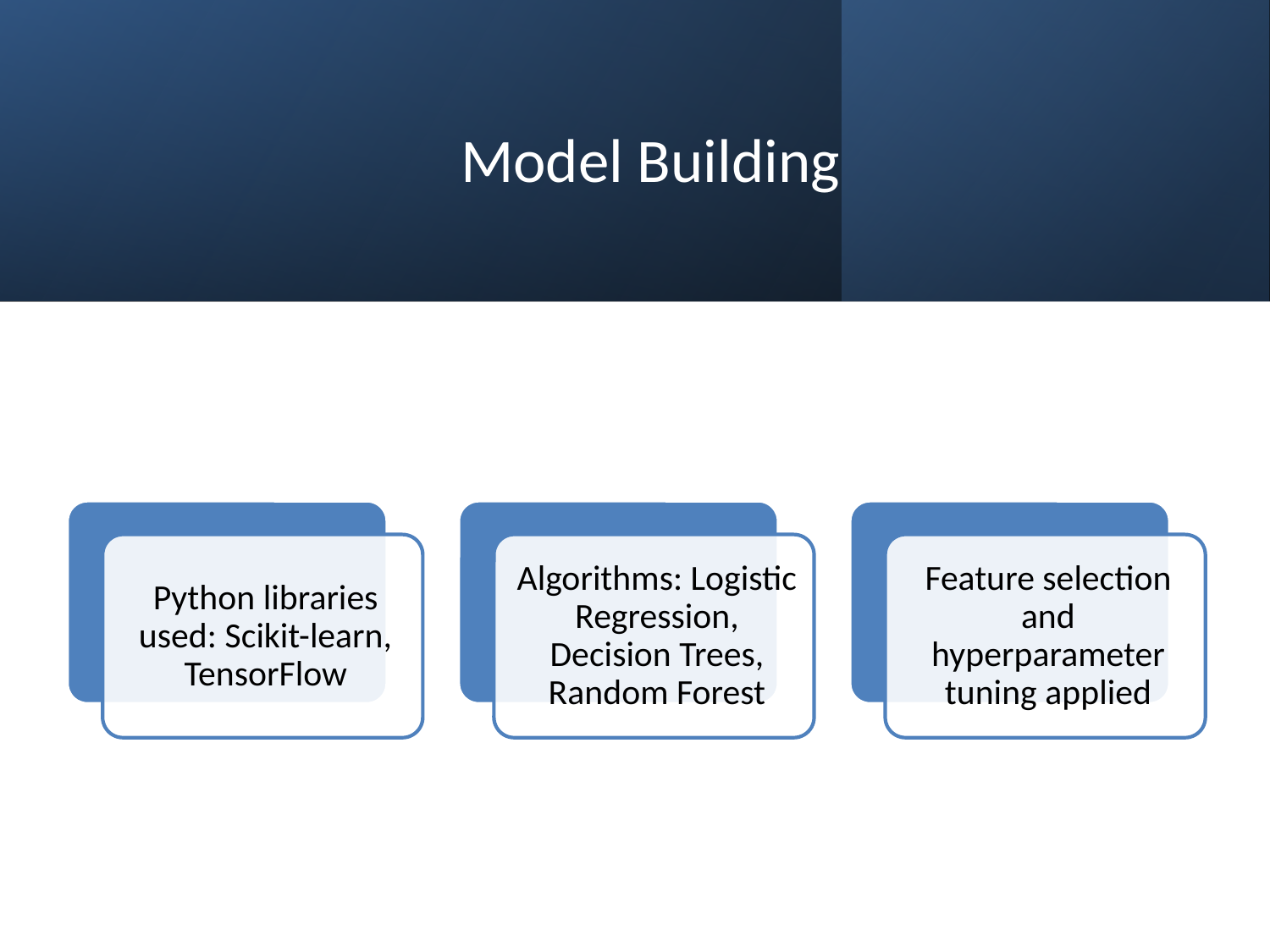

# Model Building
Python libraries used: Scikit-learn, TensorFlow
Algorithms: Logistic Regression, Decision Trees, Random Forest
Feature selection and hyperparameter tuning applied